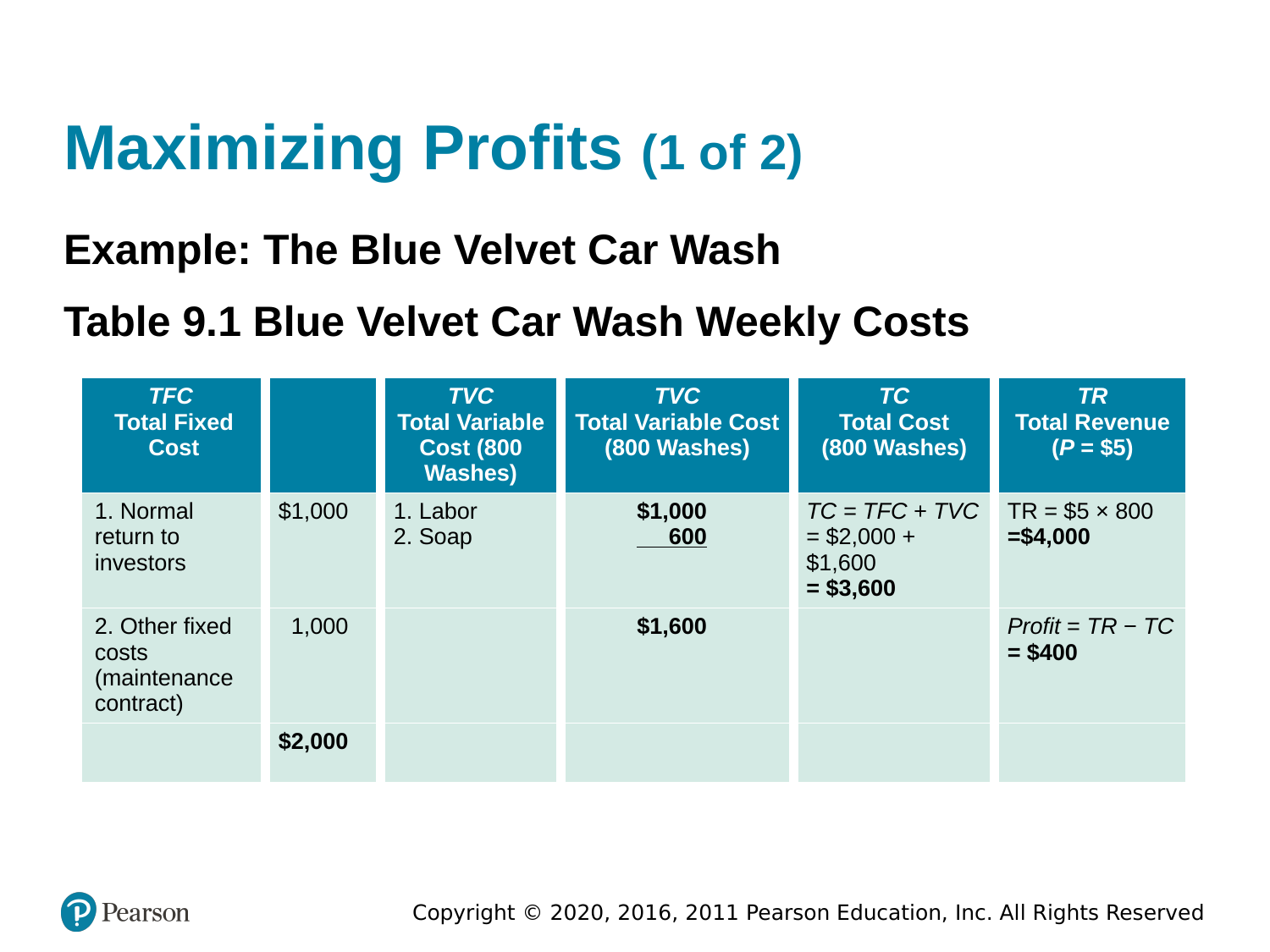

# Maximizing Profits (1 of 2)
Example: The Blue Velvet Car Wash
Table 9.1 Blue Velvet Car Wash Weekly Costs
| TFC Total Fixed Cost |  | TVC Total Variable Cost (800 Washes) | TVC Total Variable Cost (800 Washes) | TC Total Cost (800 Washes) | TR Total Revenue (P = $5) |
| --- | --- | --- | --- | --- | --- |
| 1. Normal return to investors | $1,000 | 1. Labor 2. Soap | $1,000 600 | TC = TFC + TVC = $2,000 + $1,600 = $3,600 | TR = $5 × 800 =$4,000 |
| 2. Other fixed costs (maintenance contract) | 1,000 |  | $1,600 |  | Profit = TR − TC = $400 |
|  | $2,000 |  |  |  |  |